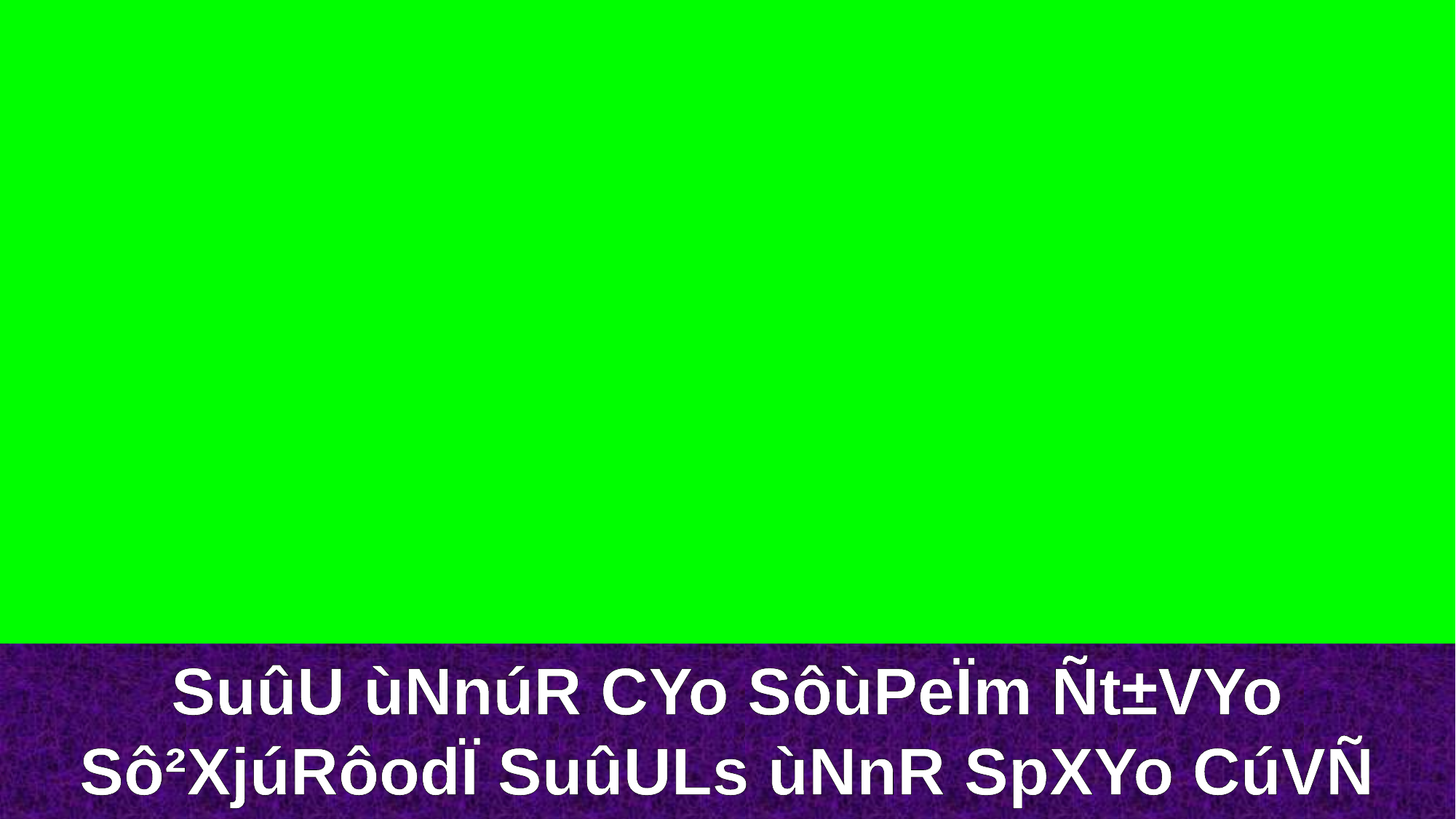

SuûU ùNnúR CYo SôùPeÏm Ñt±VYo Sô²XjúRôodÏ SuûULs ùNnR SpXYo CúVÑ